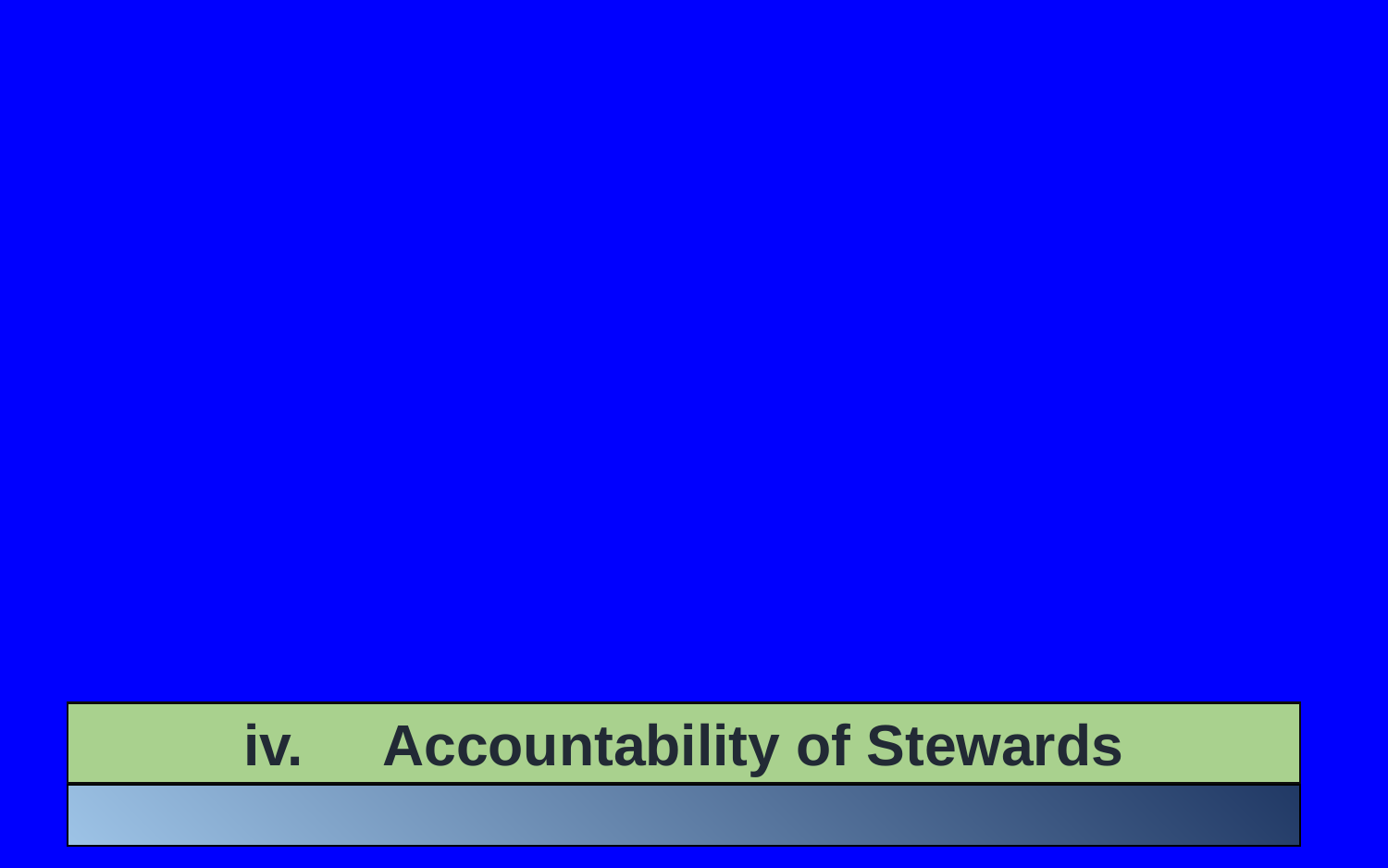

iv.	Accountability of Stewards
ALL THINGS THAT PERTAIN TO LIFE AND GODLINESS